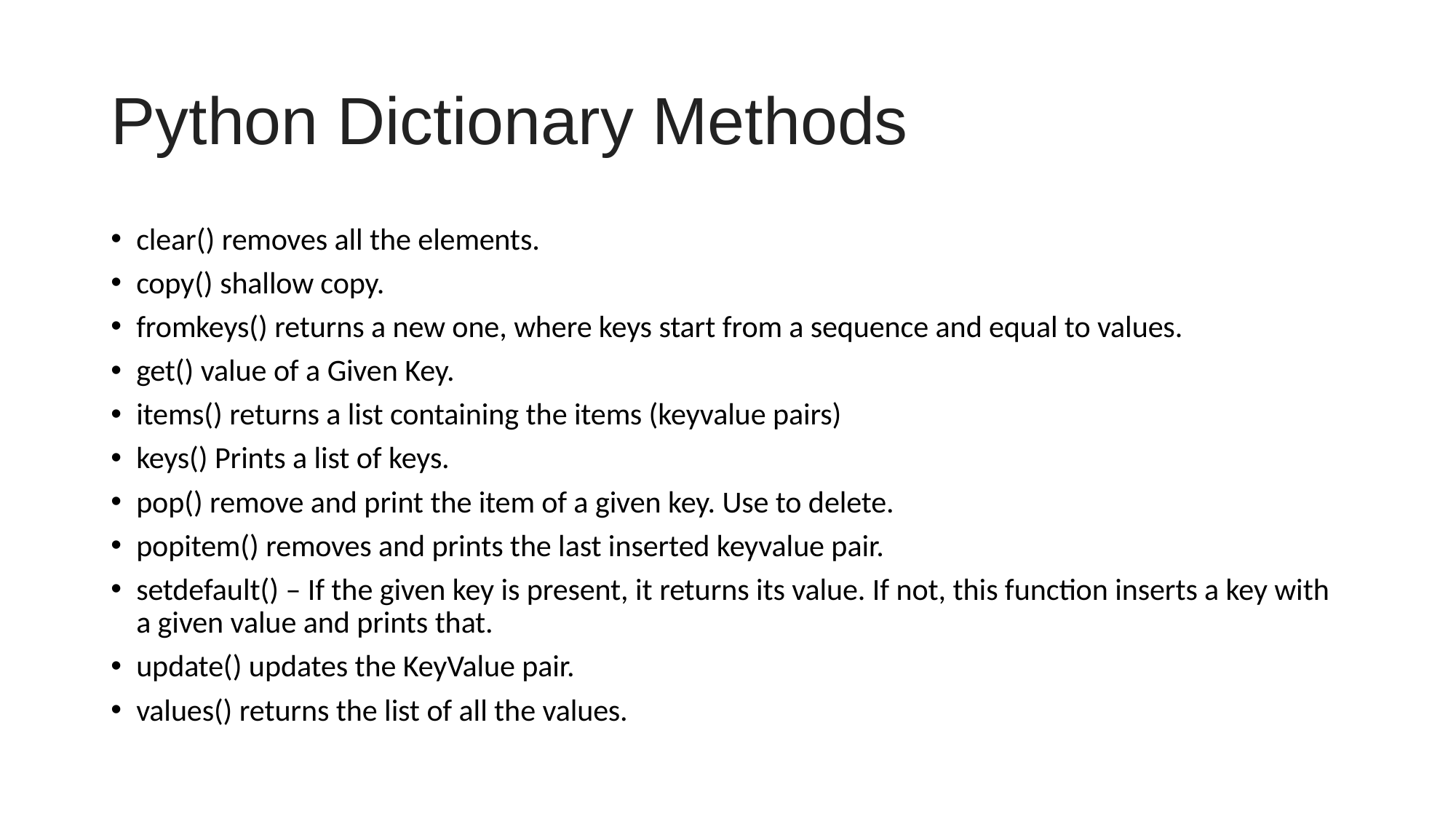

# Python Dictionary Methods
clear() removes all the elements.
copy() shallow copy.
fromkeys() returns a new one, where keys start from a sequence and equal to values.
get() value of a Given Key.
items() returns a list containing the items (keyvalue pairs)
keys() Prints a list of keys.
pop() remove and print the item of a given key. Use to delete.
popitem() removes and prints the last inserted keyvalue pair.
setdefault() – If the given key is present, it returns its value. If not, this function inserts a key with a given value and prints that.
update() updates the KeyValue pair.
values() returns the list of all the values.